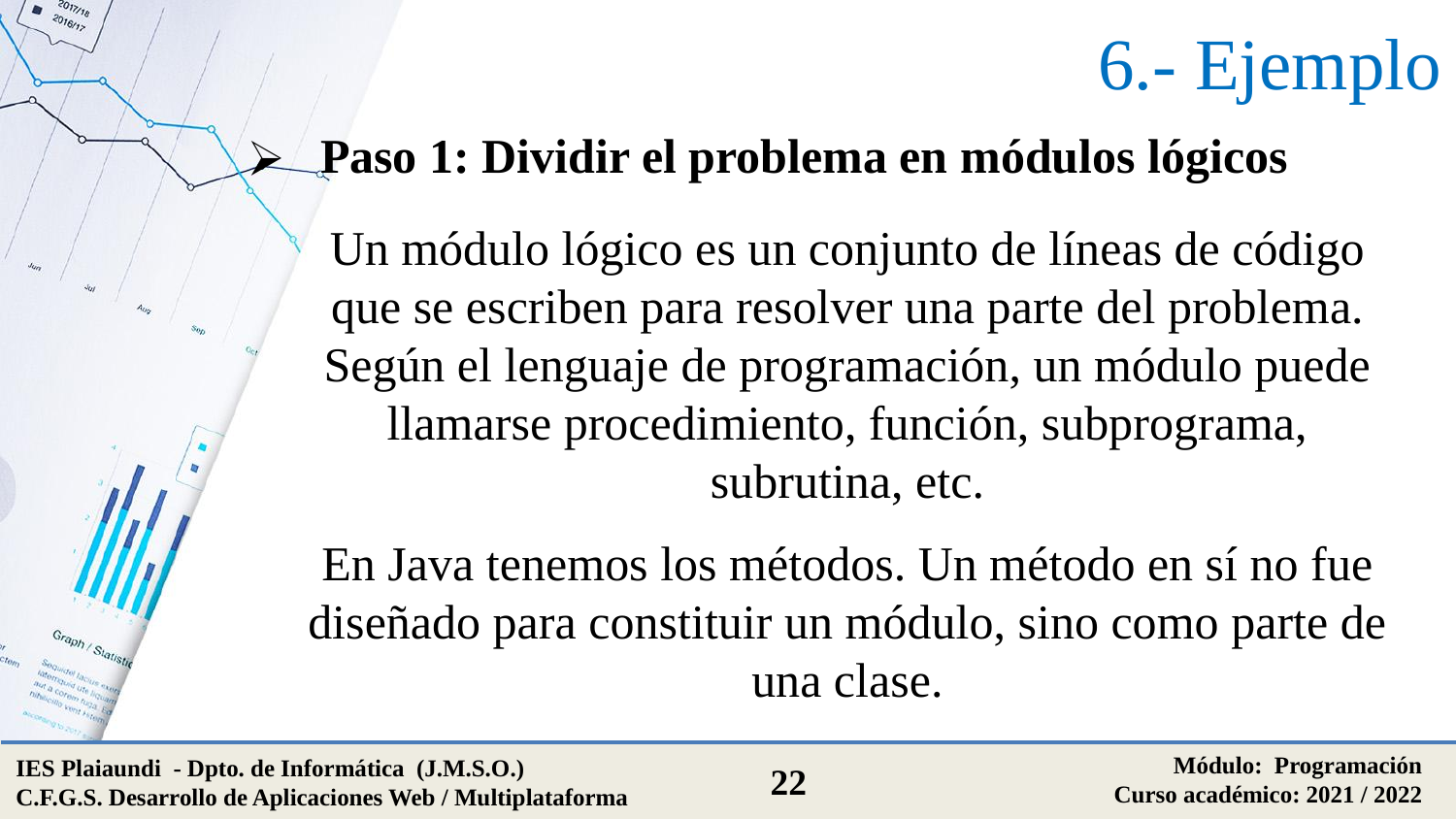

# 6.- Ejemplo
Paso 1: Dividir el problema en módulos lógicos
Un módulo lógico es un conjunto de líneas de código que se escriben para resolver una parte del problema. Según el lenguaje de programación, un módulo puede llamarse procedimiento, función, subprograma, subrutina, etc.
En Java tenemos los métodos. Un método en sí no fue diseñado para constituir un módulo, sino como parte de una clase.

Módulo:  Programación
Curso académico: 2021 / 2022
IES Plaiaundi  - Dpto. de Informática  (J.M.S.O.)
C.F.G.S. Desarrollo de Aplicaciones Web / Multiplataforma
22